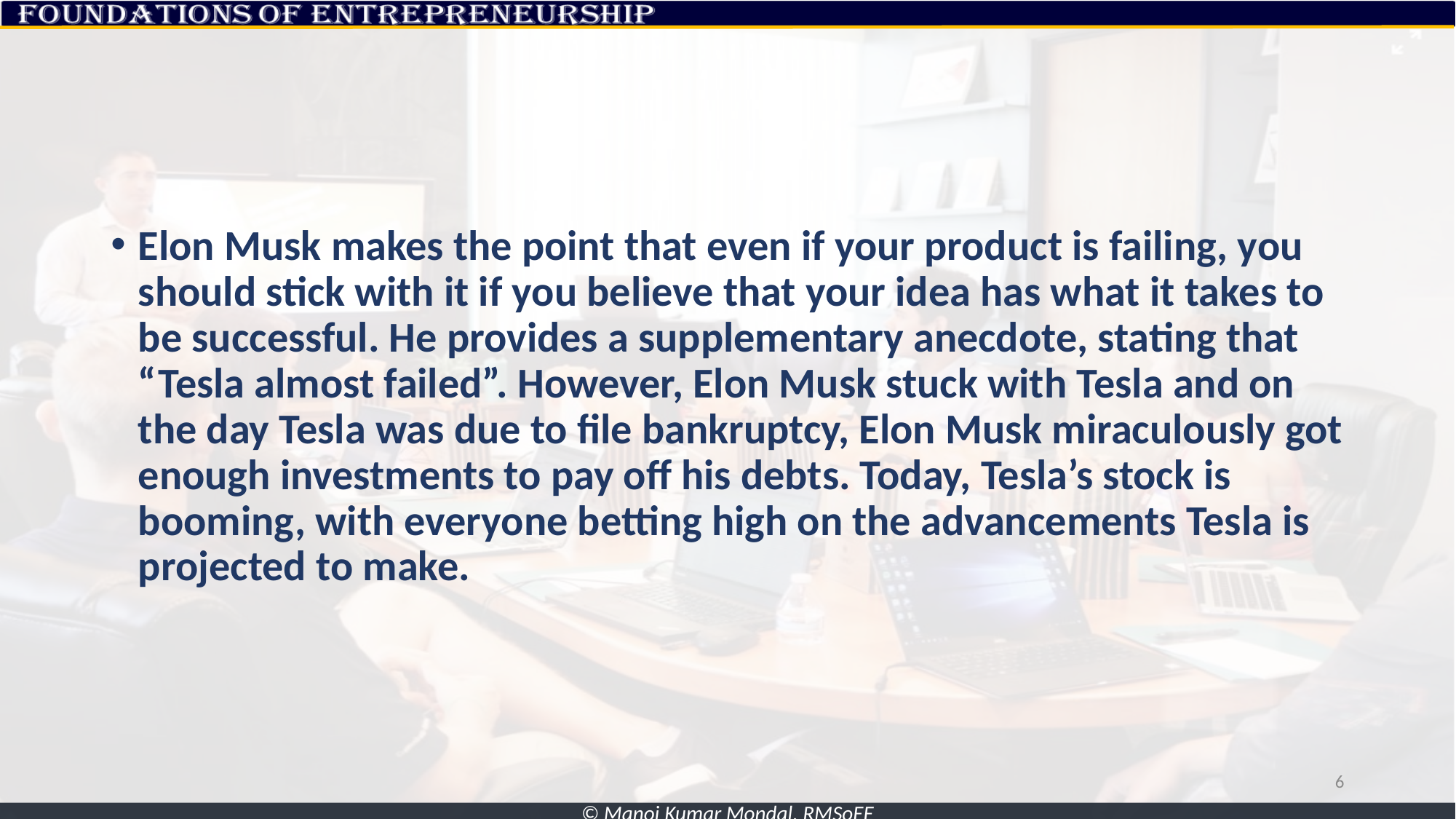

#
Elon Musk makes the point that even if your product is failing, you should stick with it if you believe that your idea has what it takes to be successful. He provides a supplementary anecdote, stating that “Tesla almost failed”. However, Elon Musk stuck with Tesla and on the day Tesla was due to file bankruptcy, Elon Musk miraculously got enough investments to pay off his debts. Today, Tesla’s stock is booming, with everyone betting high on the advancements Tesla is projected to make.
6